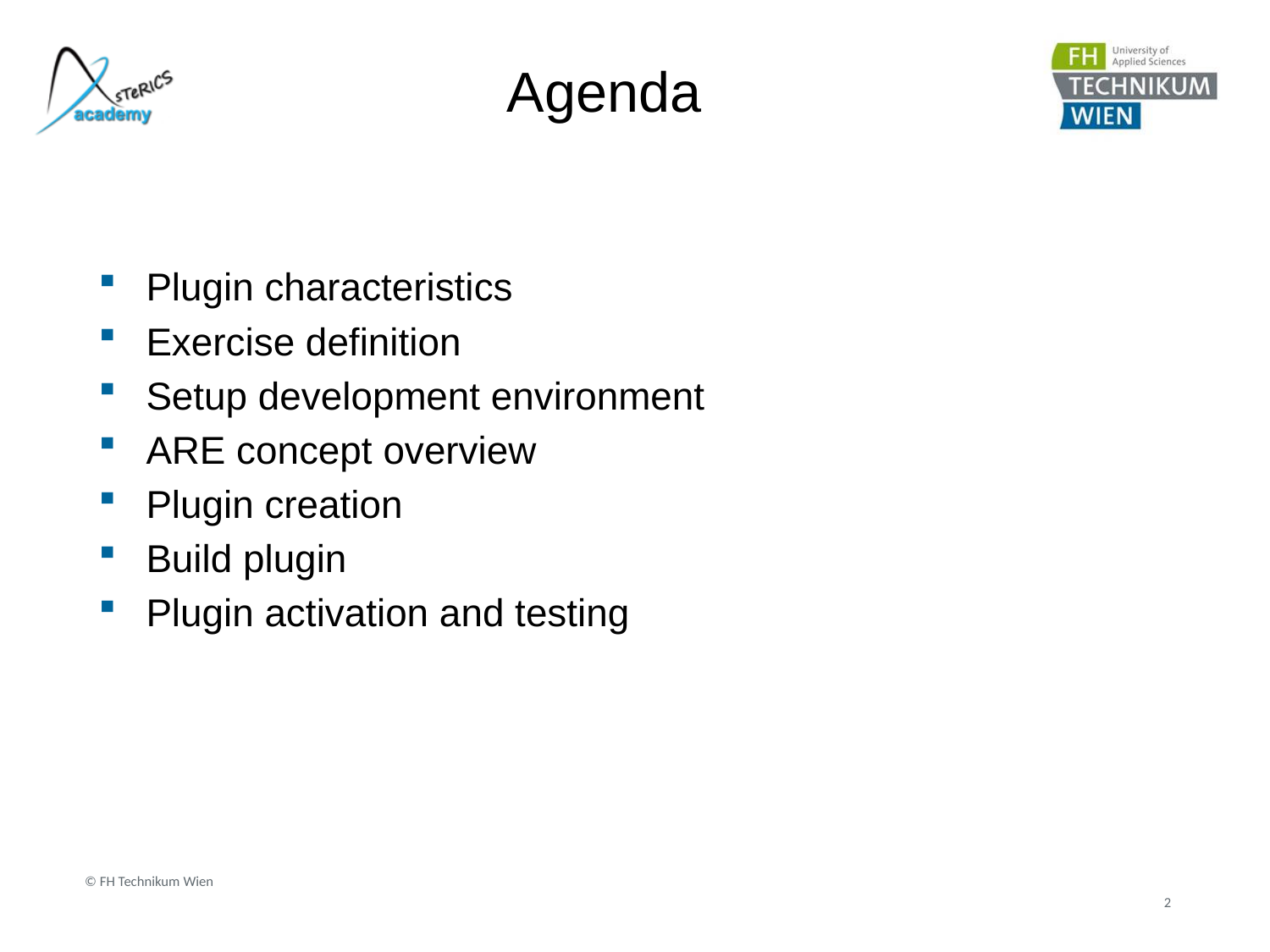

# Agenda
Plugin characteristics
Exercise definition
Setup development environment
ARE concept overview
Plugin creation
Build plugin
Plugin activation and testing

© FH Technikum Wien

2